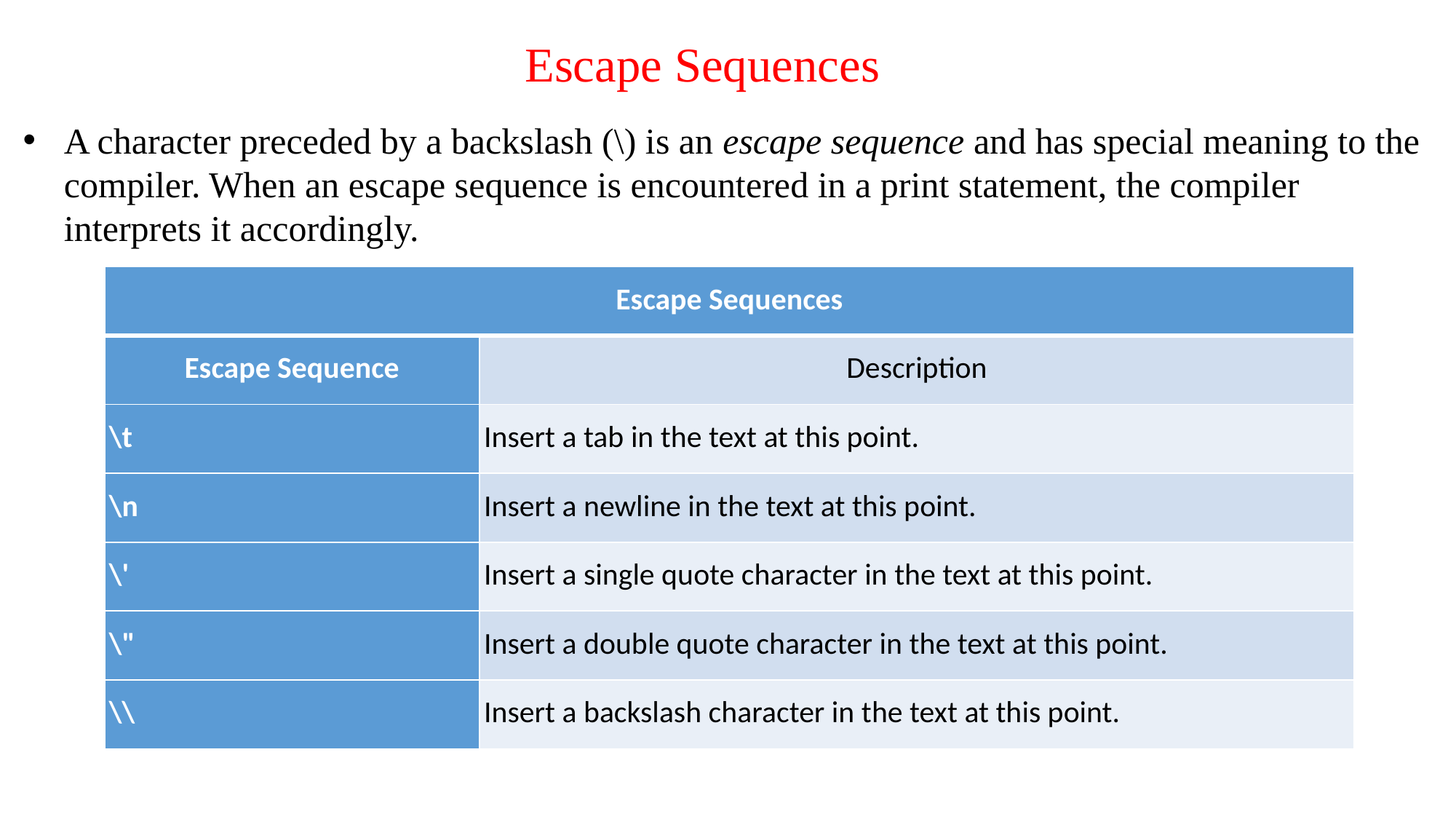

Escape Sequences
A character preceded by a backslash (\) is an escape sequence and has special meaning to the compiler. When an escape sequence is encountered in a print statement, the compiler interprets it accordingly.

| Escape Sequences |  |
| --- | --- |
| Escape Sequence | Description |
| \t | Insert a tab in the text at this point. |
| \n | Insert a newline in the text at this point. |
| \' | Insert a single quote character in the text at this point. |
| \" | Insert a double quote character in the text at this point. |
| \\ | Insert a backslash character in the text at this point. |